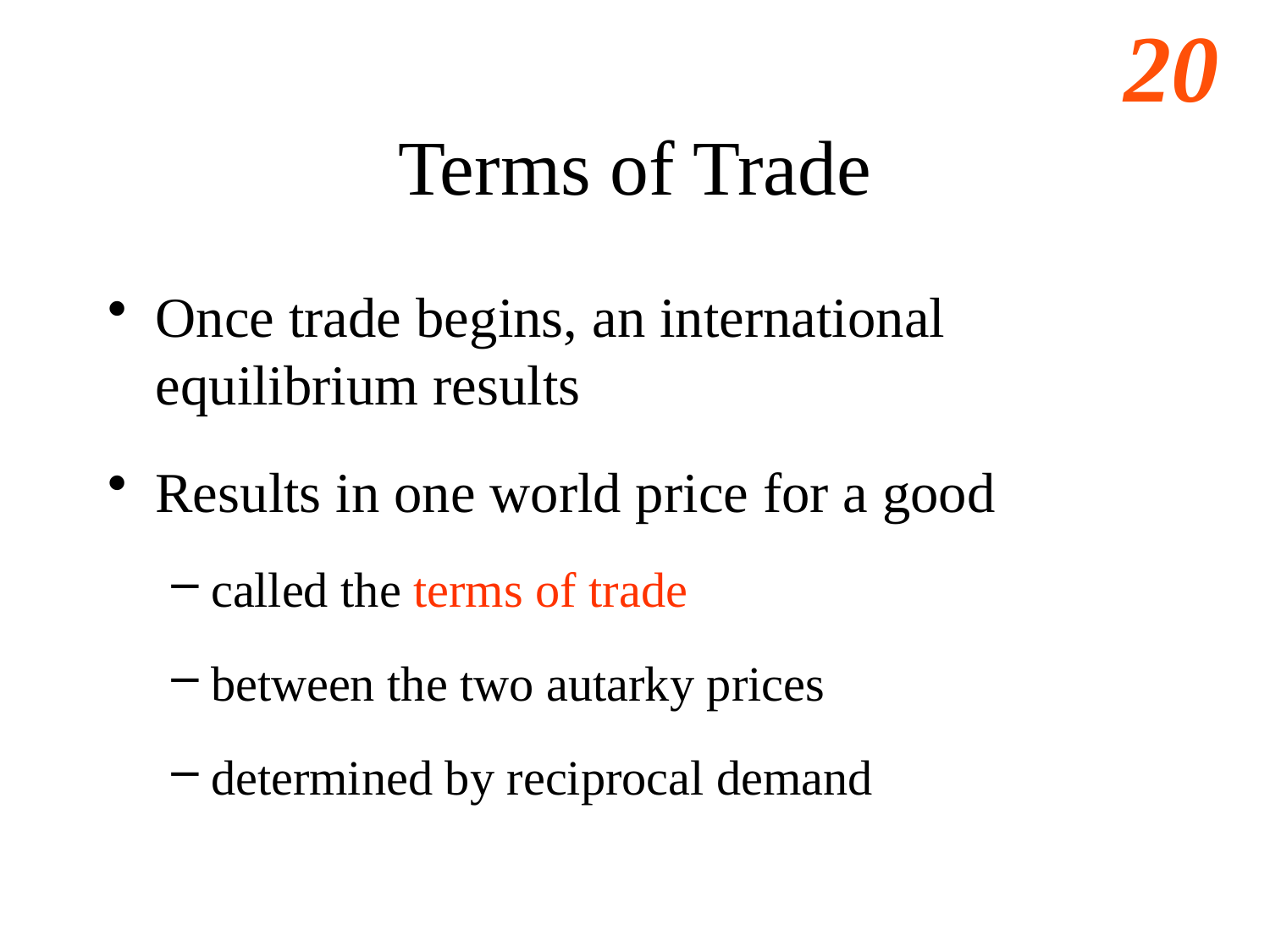

# Terms of Trade
Once trade begins, an international equilibrium results
Results in one world price for a good
called the terms of trade
between the two autarky prices
determined by reciprocal demand